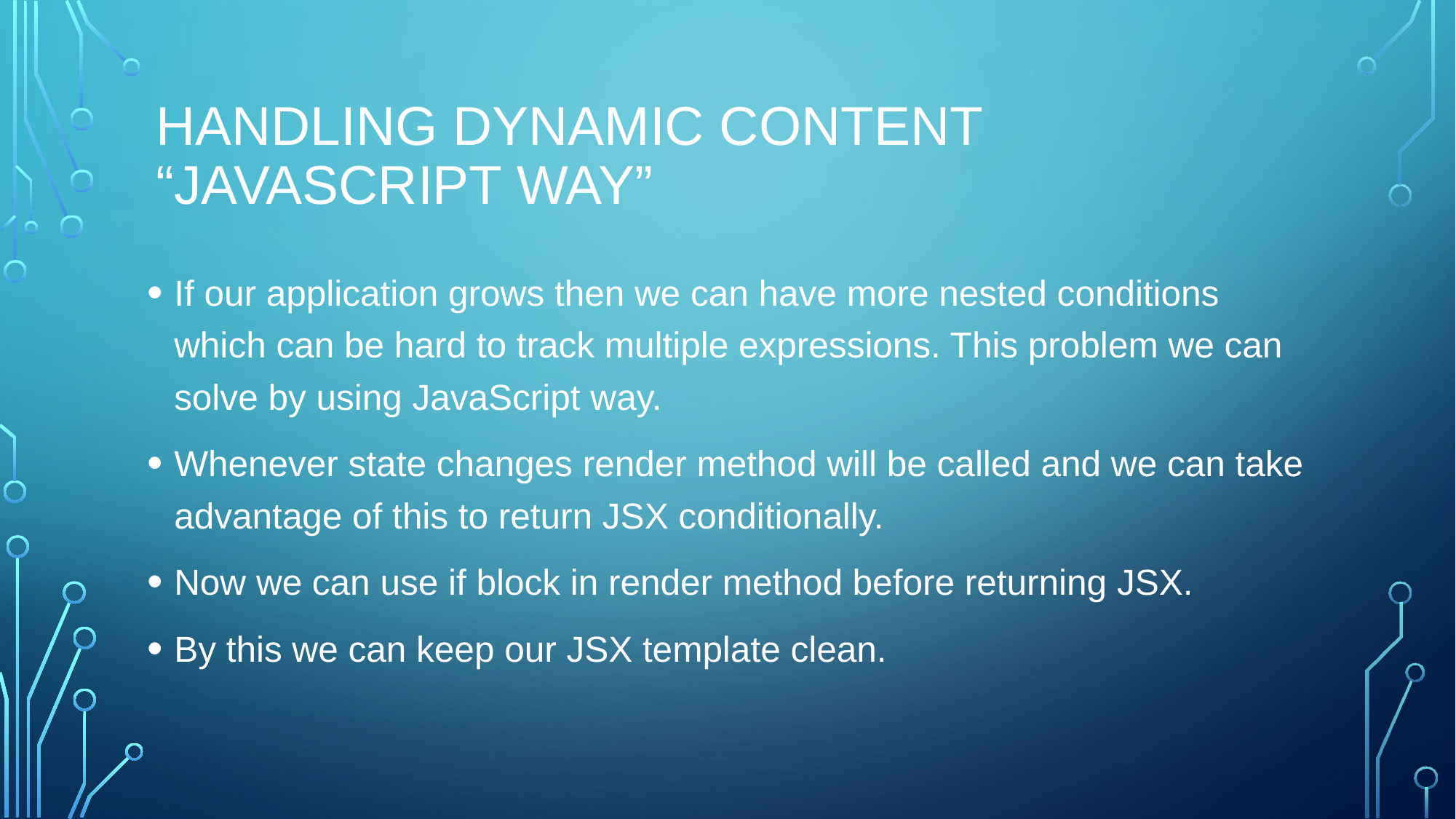

# Handling Dynamic Content “JavaScript Way”
If our application grows then we can have more nested conditions which can be hard to track multiple expressions. This problem we can solve by using JavaScript way.
Whenever state changes render method will be called and we can take advantage of this to return JSX conditionally.
Now we can use if block in render method before returning JSX.
By this we can keep our JSX template clean.